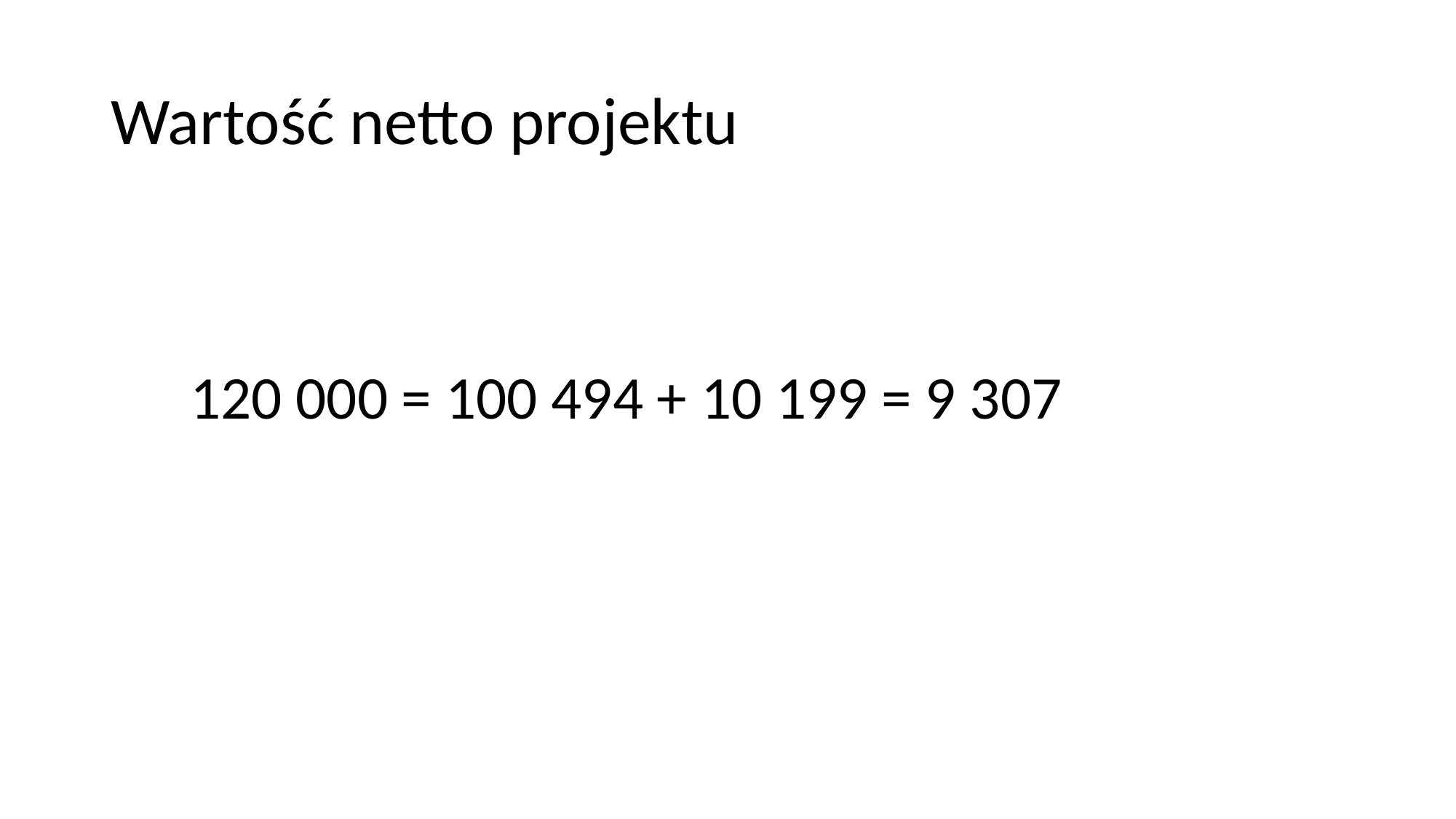

# Wartość netto projektu
120 000 = 100 494 + 10 199 = 9 307